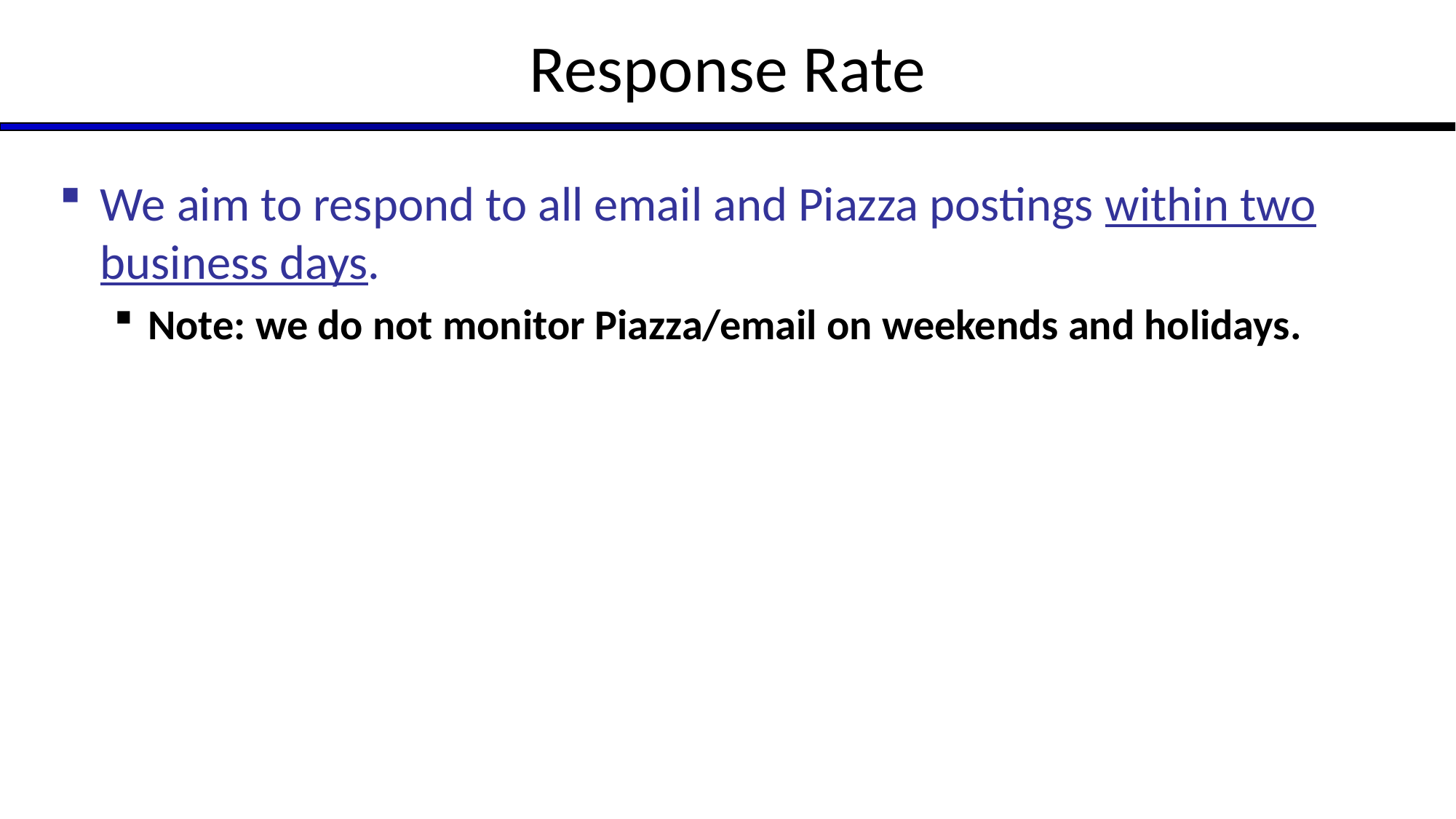

# Response Rate
We aim to respond to all email and Piazza postings within two business days.
Note: we do not monitor Piazza/email on weekends and holidays.